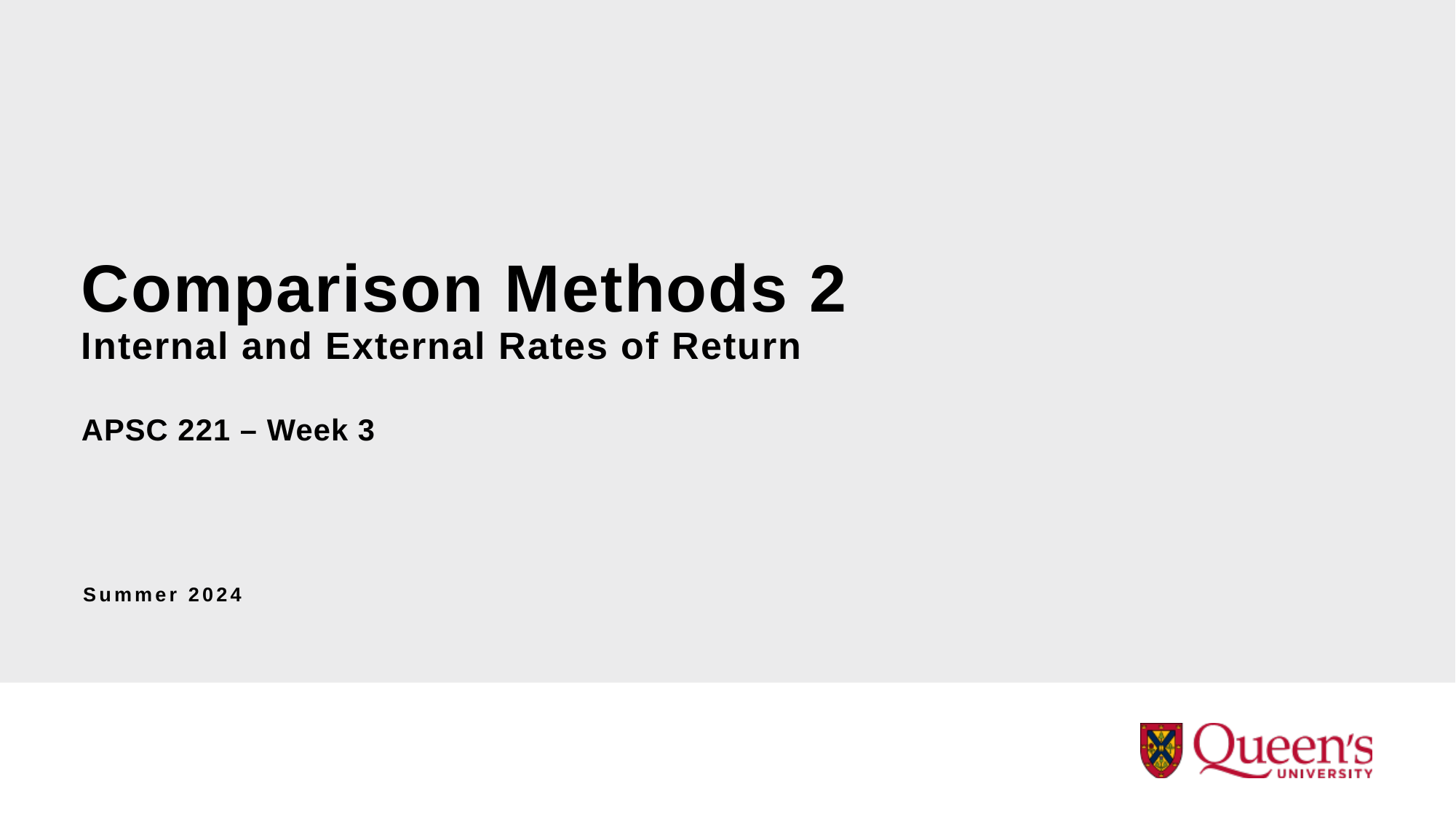

# Comparison Methods 2 Internal and External Rates of Return
APSC 221 – Week 3
Summer 2024